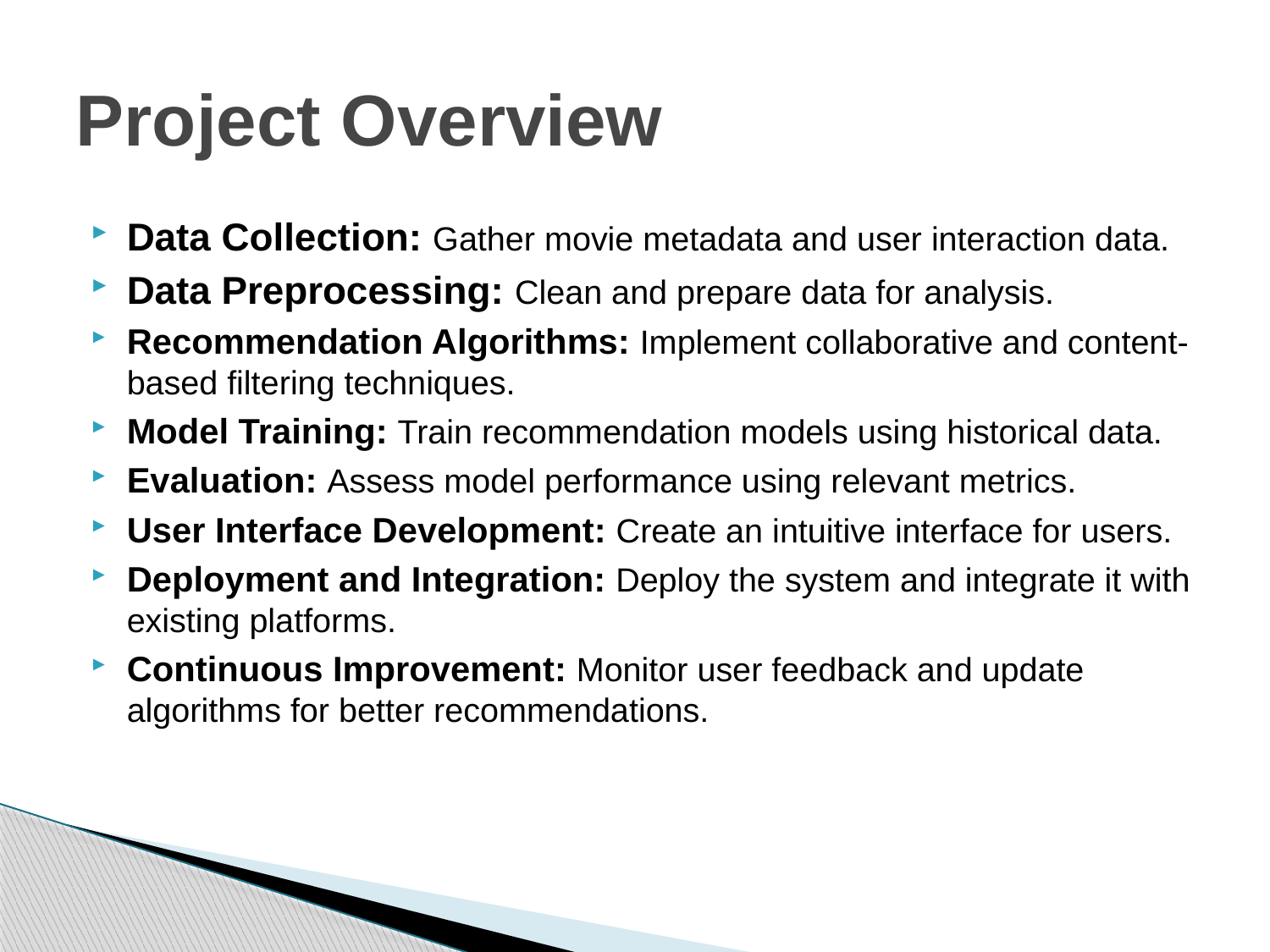

# Project Overview
Data Collection: Gather movie metadata and user interaction data.
Data Preprocessing: Clean and prepare data for analysis.
Recommendation Algorithms: Implement collaborative and content-based filtering techniques.
Model Training: Train recommendation models using historical data.
Evaluation: Assess model performance using relevant metrics.
User Interface Development: Create an intuitive interface for users.
Deployment and Integration: Deploy the system and integrate it with existing platforms.
Continuous Improvement: Monitor user feedback and update algorithms for better recommendations.